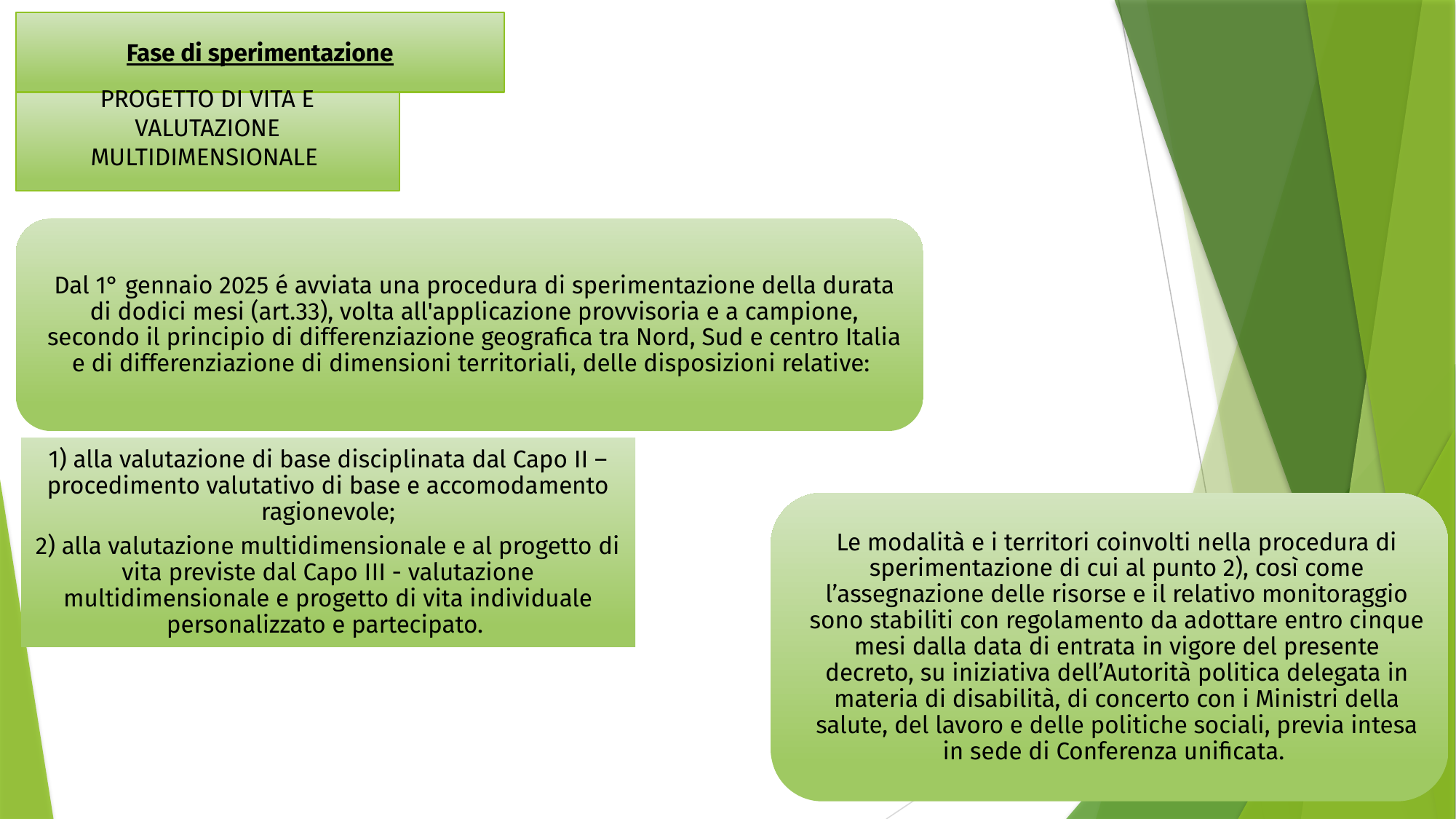

Fase di sperimentazione
PROGETTO DI VITA E VALUTAZIONE MULTIDIMENSIONALE

Dal 1° gennaio 2025 é avviata una procedura di sperimentazione della durata di dodici mesi (art.33), volta all'applicazione provvisoria e a campione, secondo il principio di differenziazione geografica tra Nord, Sud e centro Italia e di differenziazione di dimensioni territoriali, delle disposizioni relative:
1) alla valutazione di base disciplinata dal Capo II – procedimento valutativo di base e accomodamento ragionevole;
2) alla valutazione multidimensionale e al progetto di vita previste dal Capo III - valutazione multidimensionale e progetto di vita individuale personalizzato e partecipato.
Le modalità e i territori coinvolti nella procedura di sperimentazione di cui al punto 2), così come l’assegnazione delle risorse e il relativo monitoraggio sono stabiliti con regolamento da adottare entro cinque mesi dalla data di entrata in vigore del presente decreto, su iniziativa dell’Autorità politica delegata in materia di disabilità, di concerto con i Ministri della salute, del lavoro e delle politiche sociali, previa intesa in sede di Conferenza unificata.